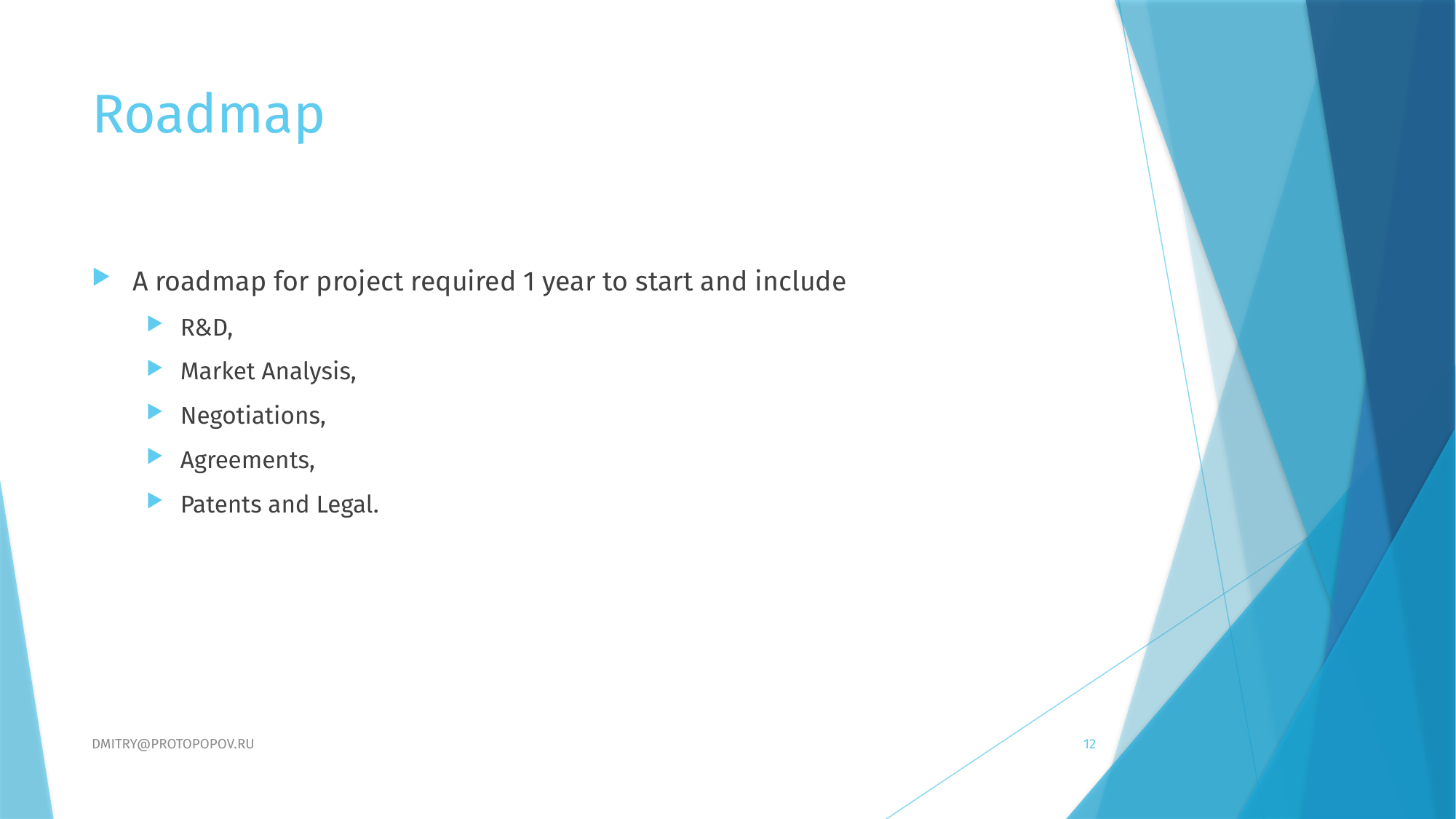

# Roadmap
A roadmap for project required 1 year to start and include
R&D,
Market Analysis,
Negotiations,
Agreements,
Patents and Legal.
DMITRY@PROTOPOPOV.RU
12